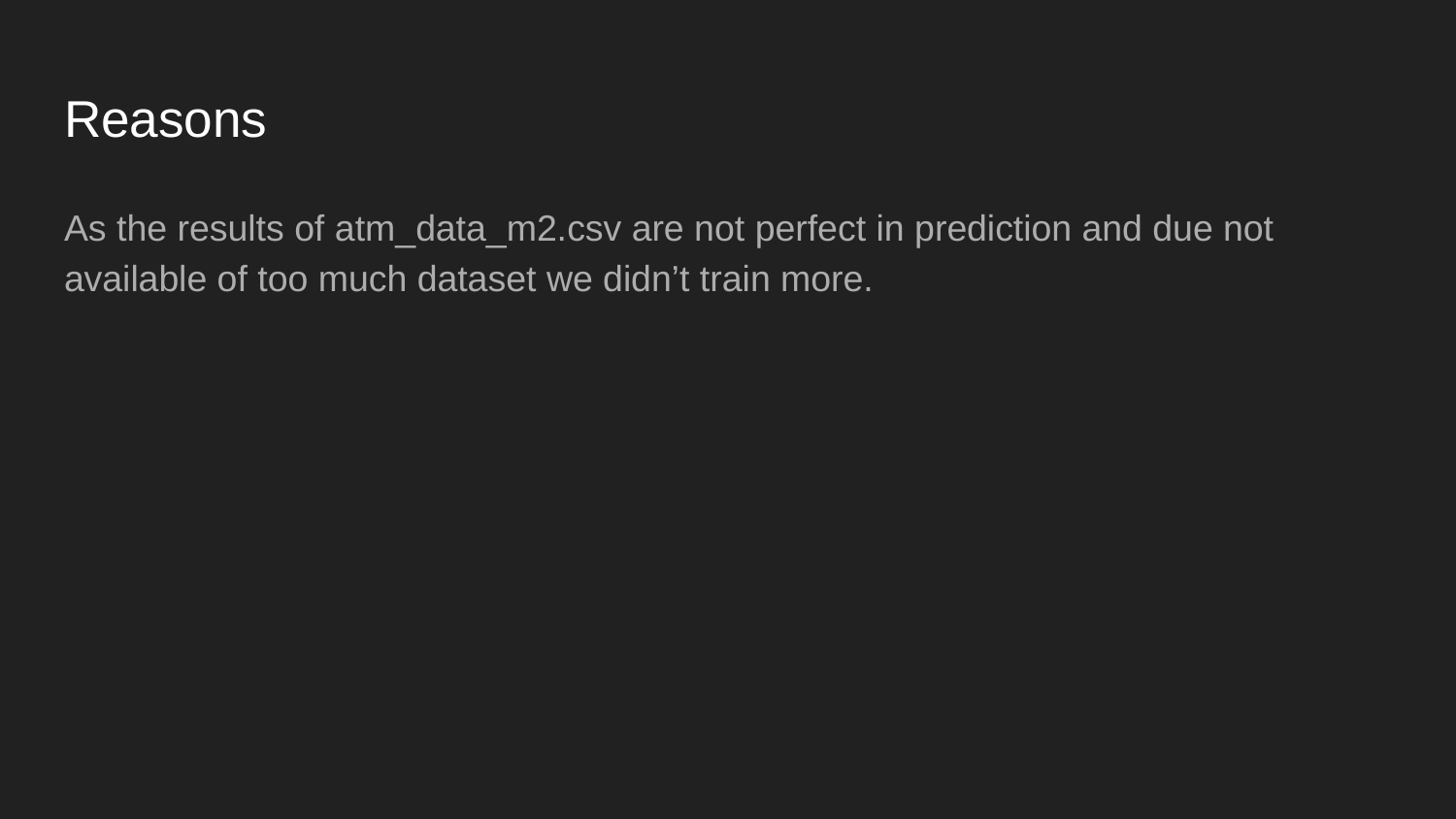

# Reasons
As the results of atm_data_m2.csv are not perfect in prediction and due not available of too much dataset we didn’t train more.